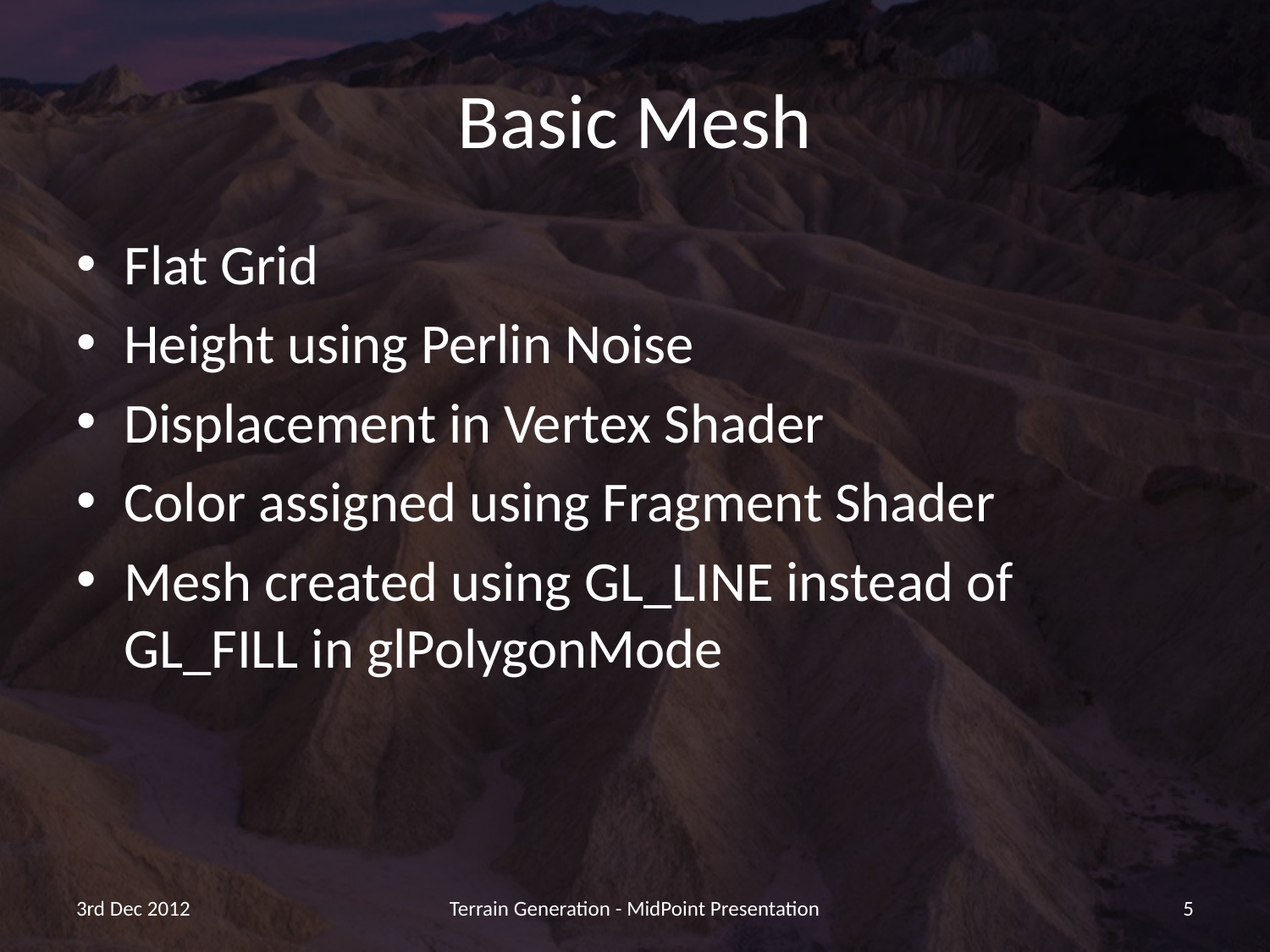

# Basic Mesh
Flat Grid
Height using Perlin Noise
Displacement in Vertex Shader
Color assigned using Fragment Shader
Mesh created using GL_LINE instead of GL_FILL in glPolygonMode
3rd Dec 2012
Terrain Generation - MidPoint Presentation
5